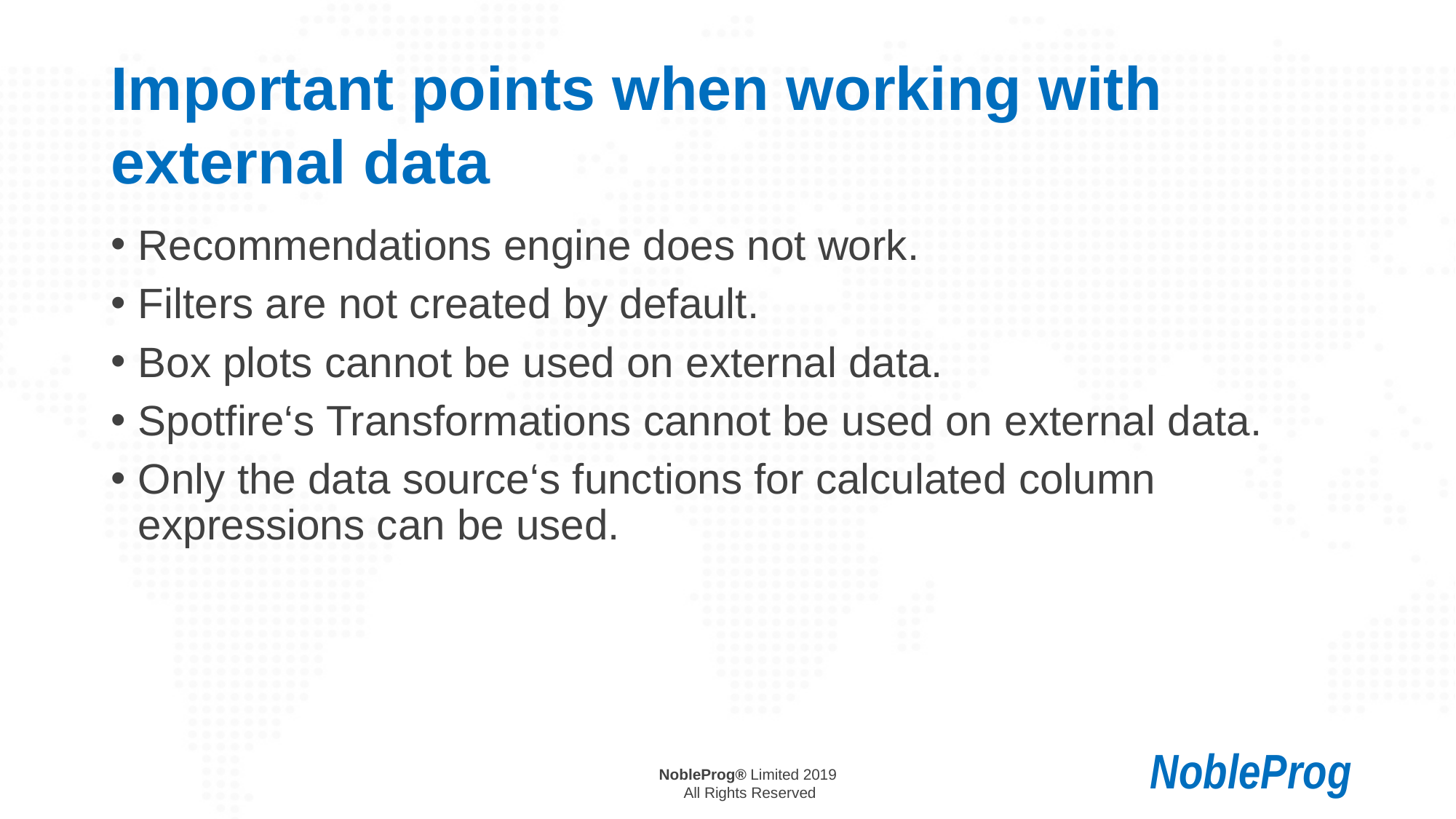

# Important points when working with external data
Recommendations engine does not work.
Filters are not created by default.
Box plots cannot be used on external data.
Spotfire‘s Transformations cannot be used on external data.
Only the data source‘s functions for calculated column expressions can be used.